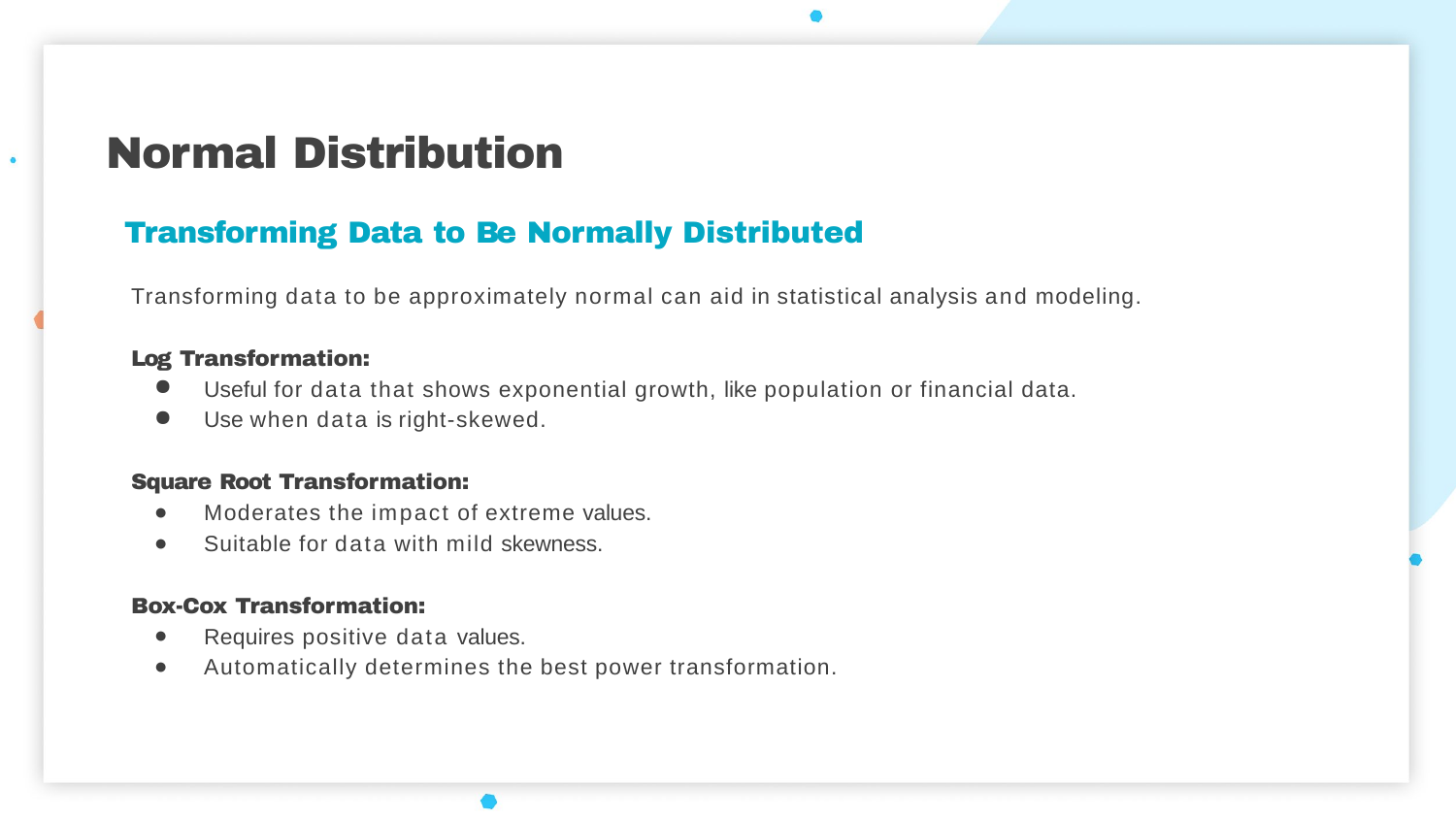

# Normal Distribution
Transforming Data to Be Normally Distributed
Transforming data to be approximately normal can aid in statistical analysis and modeling.

Log Transformation:
Useful for data that shows exponential growth, like population or financial data.
Use when data is right-skewed.

Square Root Transformation:
Moderates the impact of extreme values.
Suitable for data with mild skewness.

Box-Cox Transformation:
Requires positive data values.
Automatically determines the best power transformation.